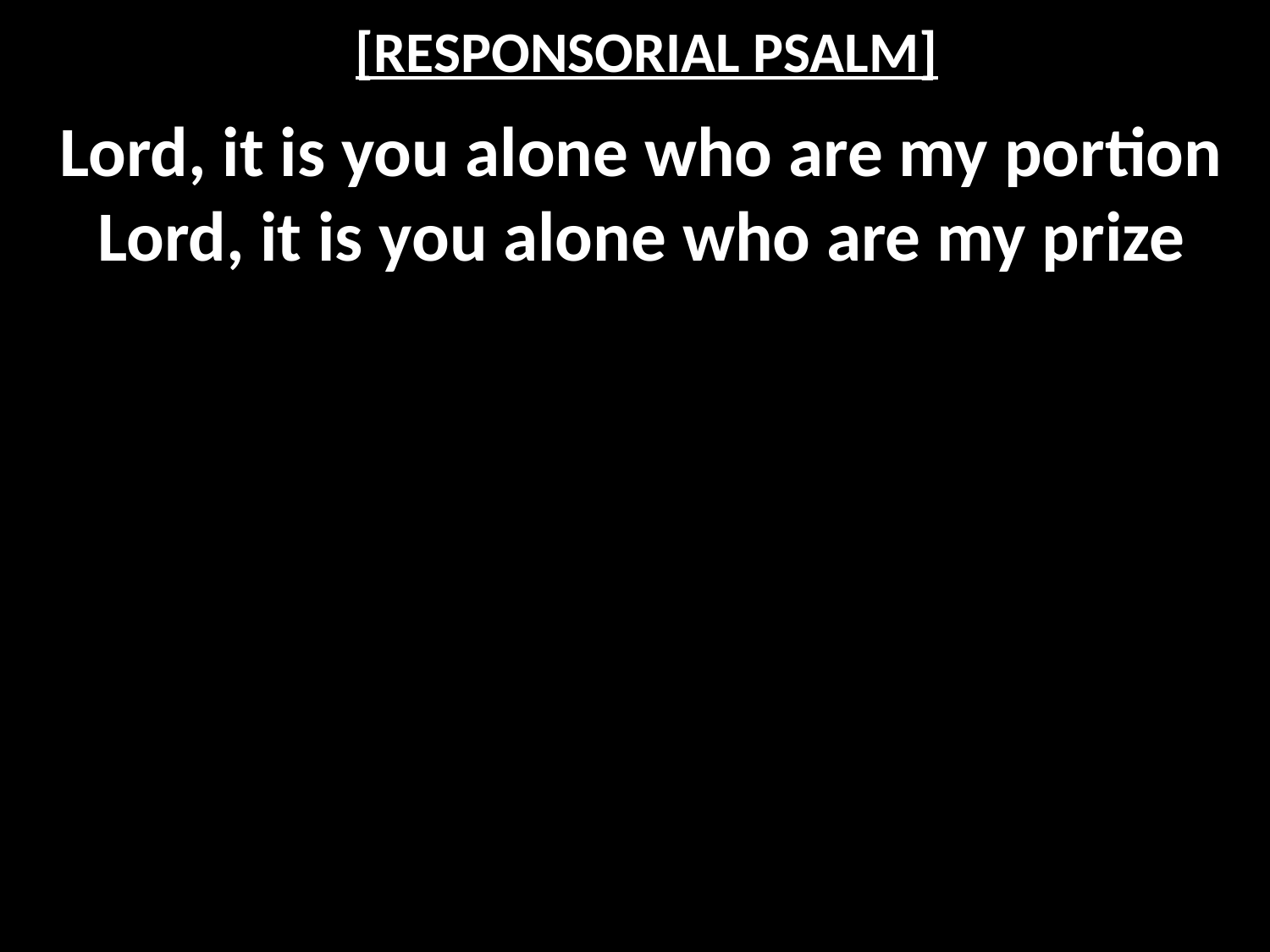

# [RESPONSORIAL PSALM]
Lord, it is you alone who are my portion
Lord, it is you alone who are my prize